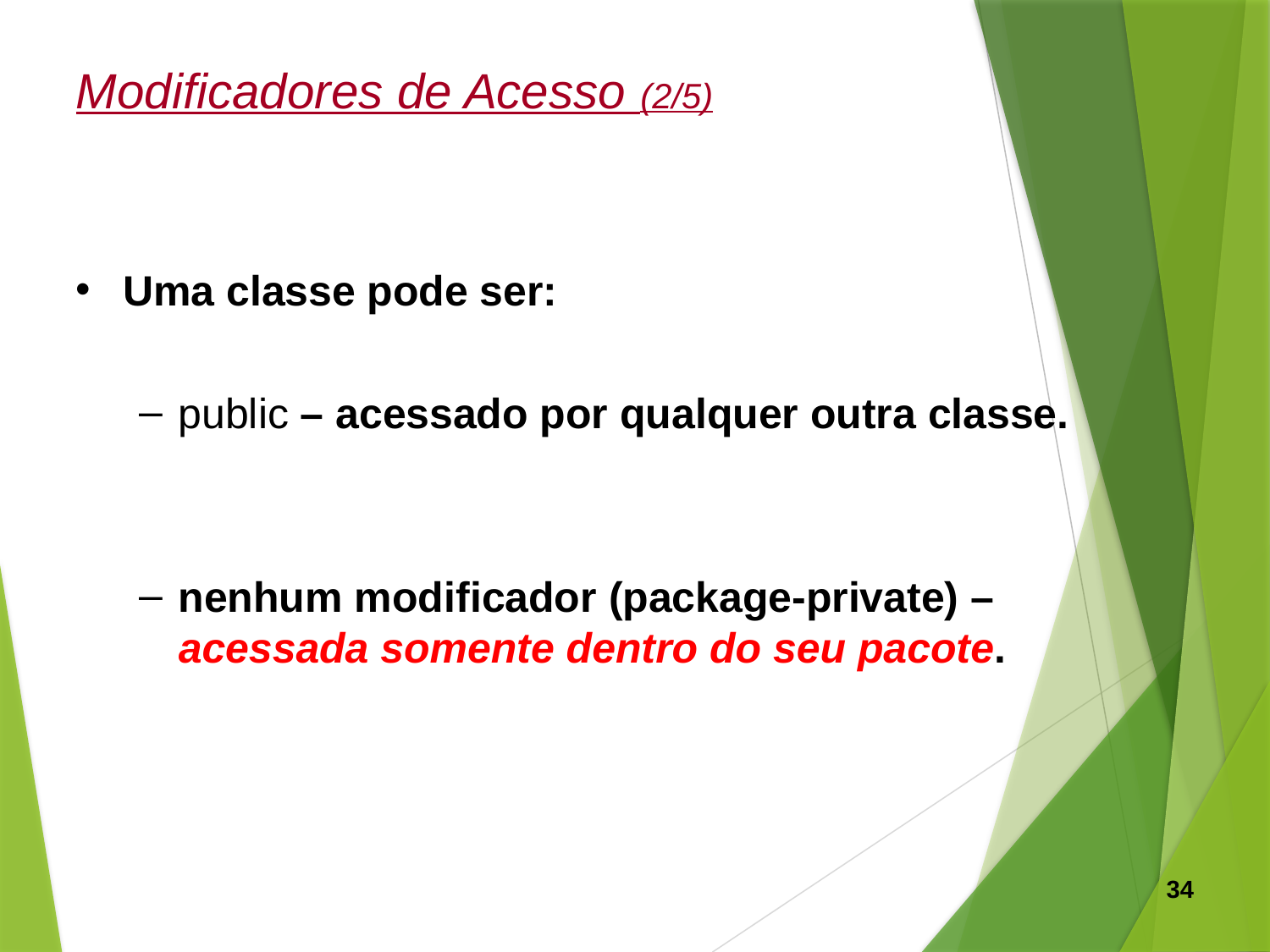

Modificadores de Acesso (2/5)
Uma classe pode ser:

public – acessado por qualquer outra classe.

nenhum modificador (package-private) – acessada somente dentro do seu pacote.

34